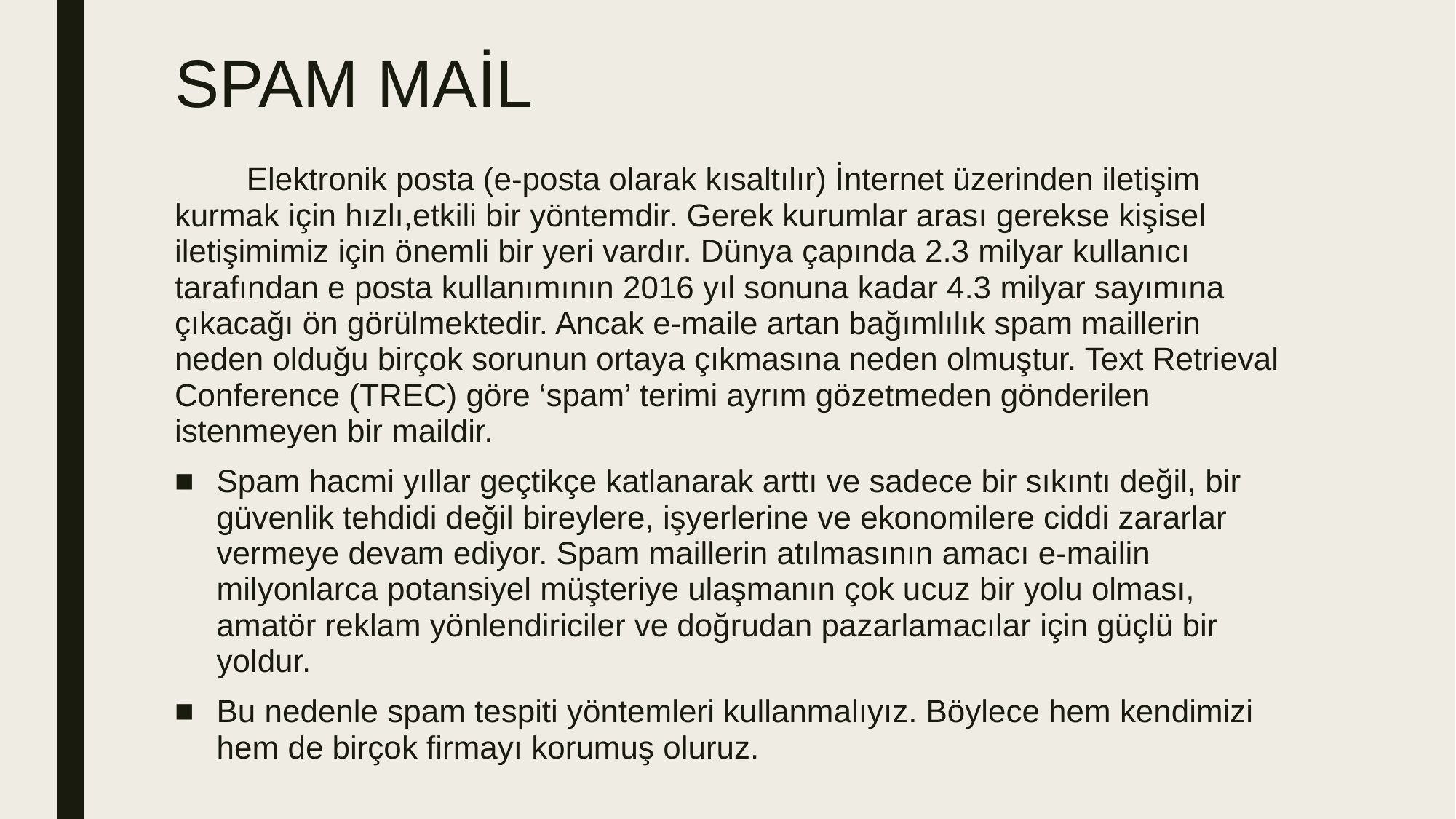

# SPAM MAİL
           Elektronik posta (e-posta olarak kısaltılır) İnternet üzerinden iletişim kurmak için hızlı,etkili bir yöntemdir. Gerek kurumlar arası gerekse kişisel iletişimimiz için önemli bir yeri vardır. Dünya çapında 2.3 milyar kullanıcı tarafından e posta kullanımının 2016 yıl sonuna kadar 4.3 milyar sayımına çıkacağı ön görülmektedir. Ancak e-maile artan bağımlılık spam maillerin neden olduğu birçok sorunun ortaya çıkmasına neden olmuştur. Text Retrieval Conference (TREC) göre ‘spam’ terimi ayrım gözetmeden gönderilen istenmeyen bir maildir.
Spam hacmi yıllar geçtikçe katlanarak arttı ve sadece bir sıkıntı değil, bir güvenlik tehdidi değil bireylere, işyerlerine ve ekonomilere ciddi zararlar vermeye devam ediyor. Spam maillerin atılmasının amacı e-mailin milyonlarca potansiyel müşteriye ulaşmanın çok ucuz bir yolu olması, amatör reklam yönlendiriciler ve doğrudan pazarlamacılar için güçlü bir yoldur.
Bu nedenle spam tespiti yöntemleri kullanmalıyız. Böylece hem kendimizi hem de birçok firmayı korumuş oluruz.